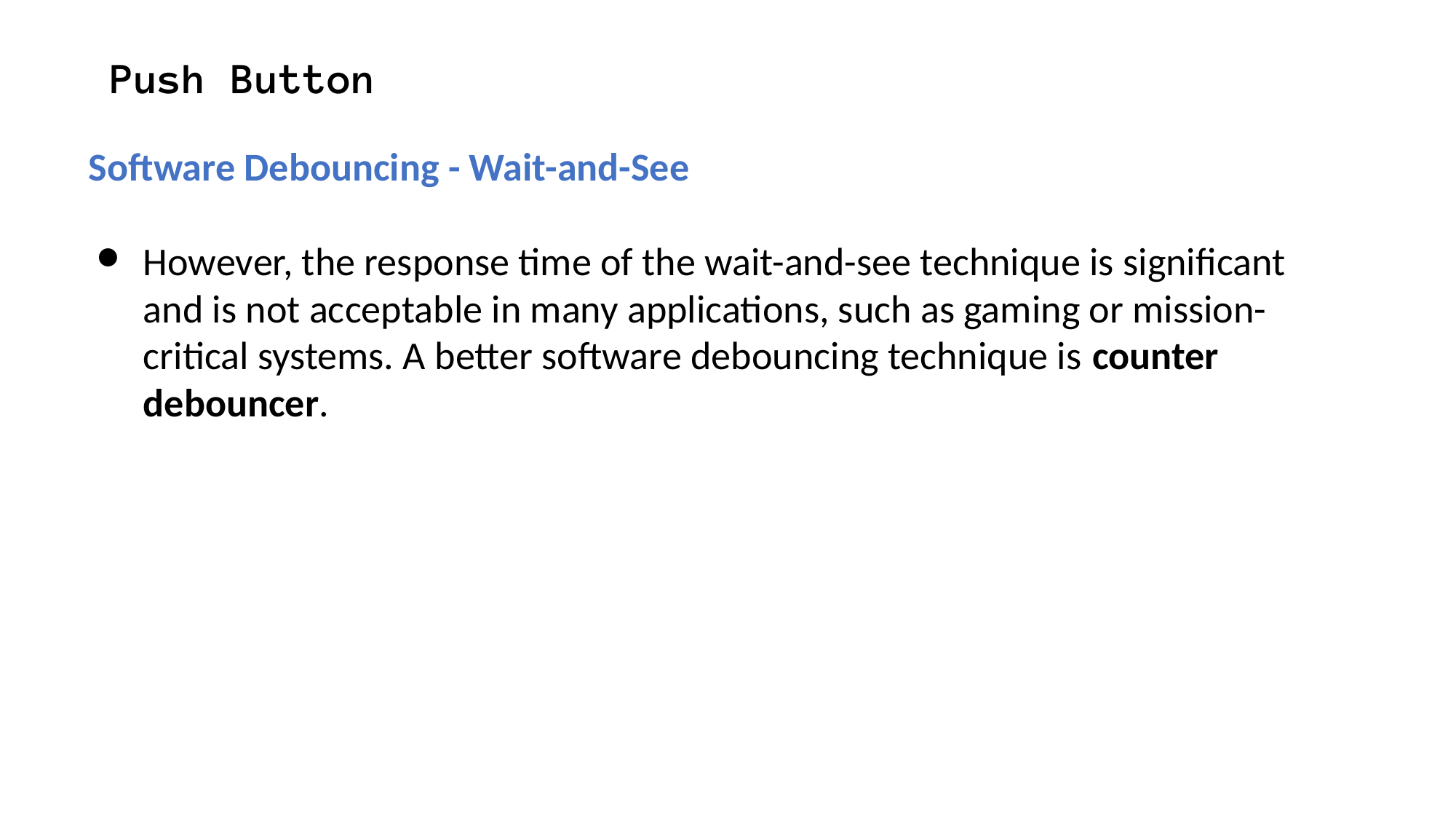

# Push Button
Software Debouncing - Wait-and-See

However, the response time of the wait-and-see technique is significant and is not acceptable in many applications, such as gaming or mission- critical systems. A better software debouncing technique is counter debouncer.